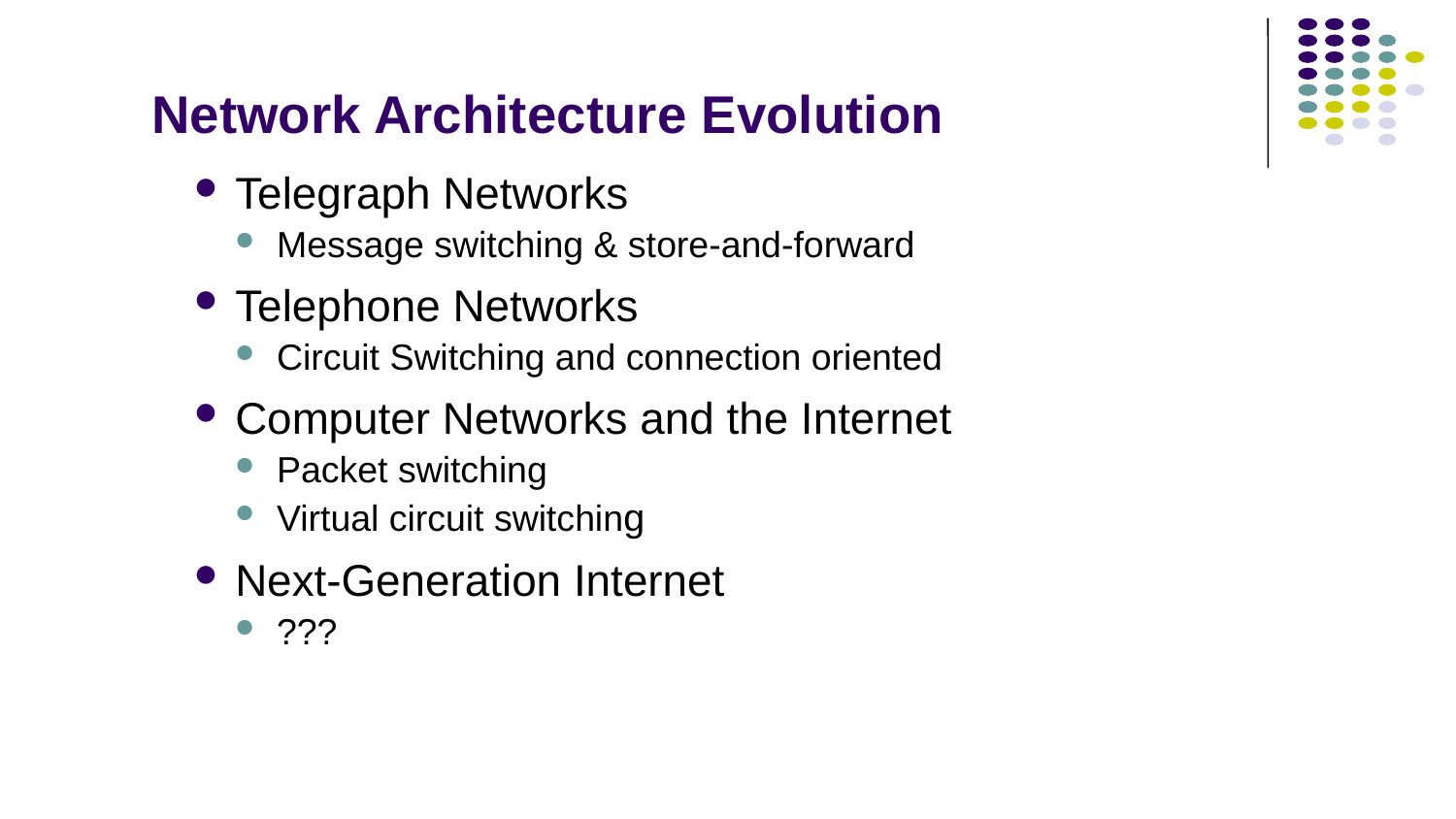

# Network Architecture Evolution
Telegraph Networks
Message switching & store-and-forward
Telephone Networks
Circuit Switching and connection oriented
Computer Networks and the Internet
Packet switching
Virtual circuit switching
Next-Generation Internet
???